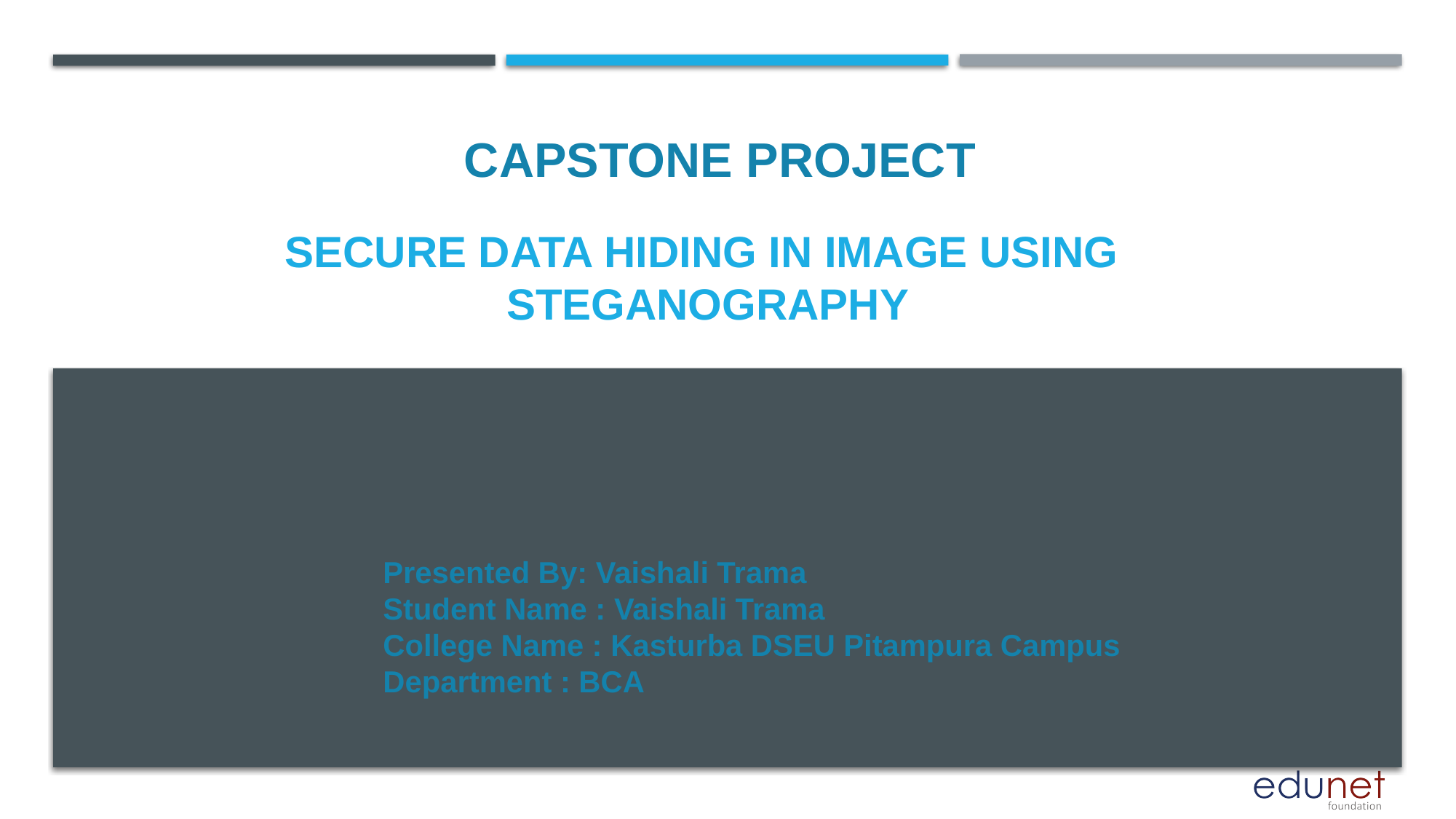

CAPSTONE PROJECT
# Secure Data hiding in image using steganography
Presented By: Vaishali Trama
Student Name : Vaishali Trama
College Name : Kasturba DSEU Pitampura Campus
Department : BCA